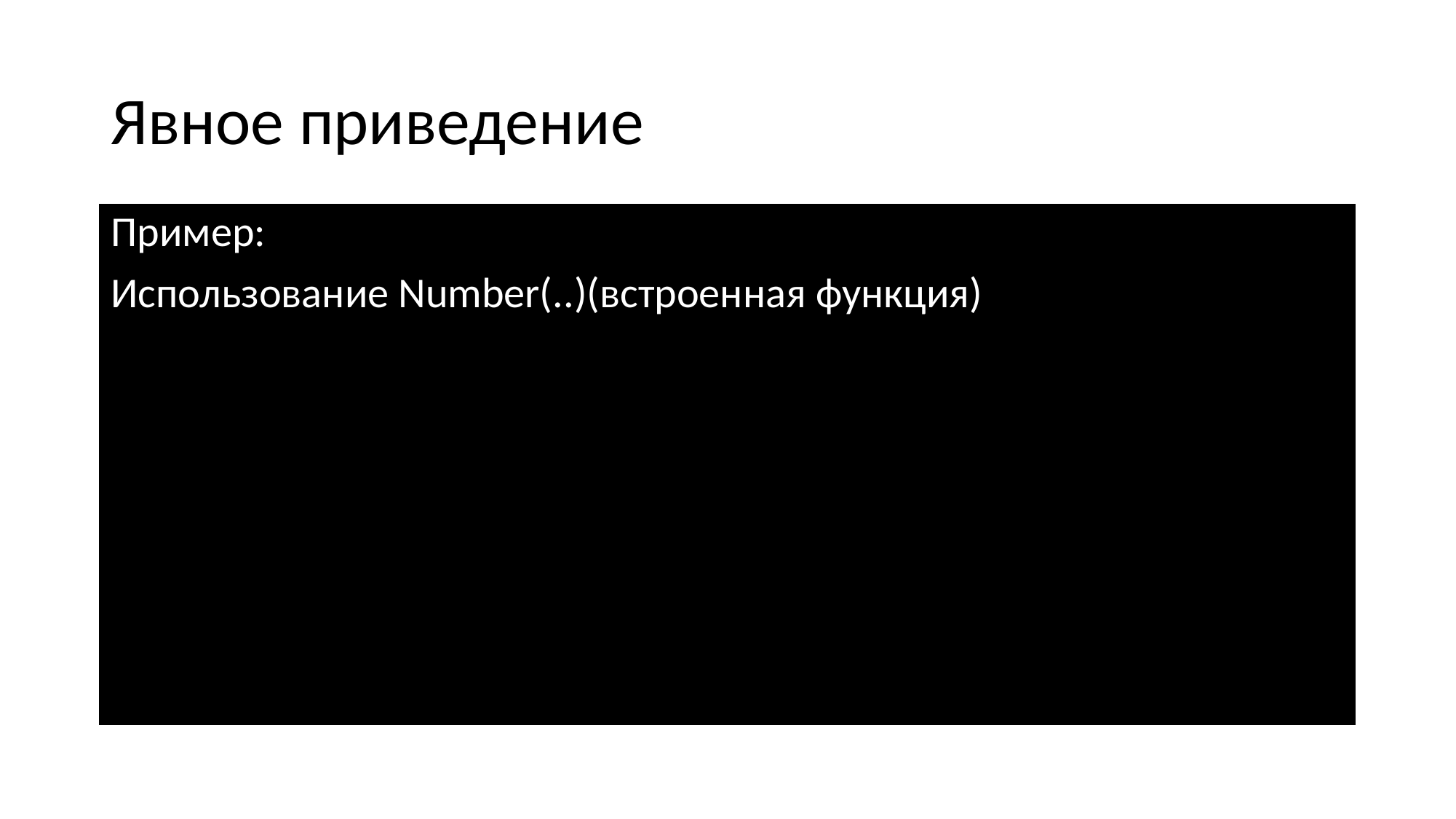

# Явное приведение
Пример:
Использование Number(..)(встроенная функция)